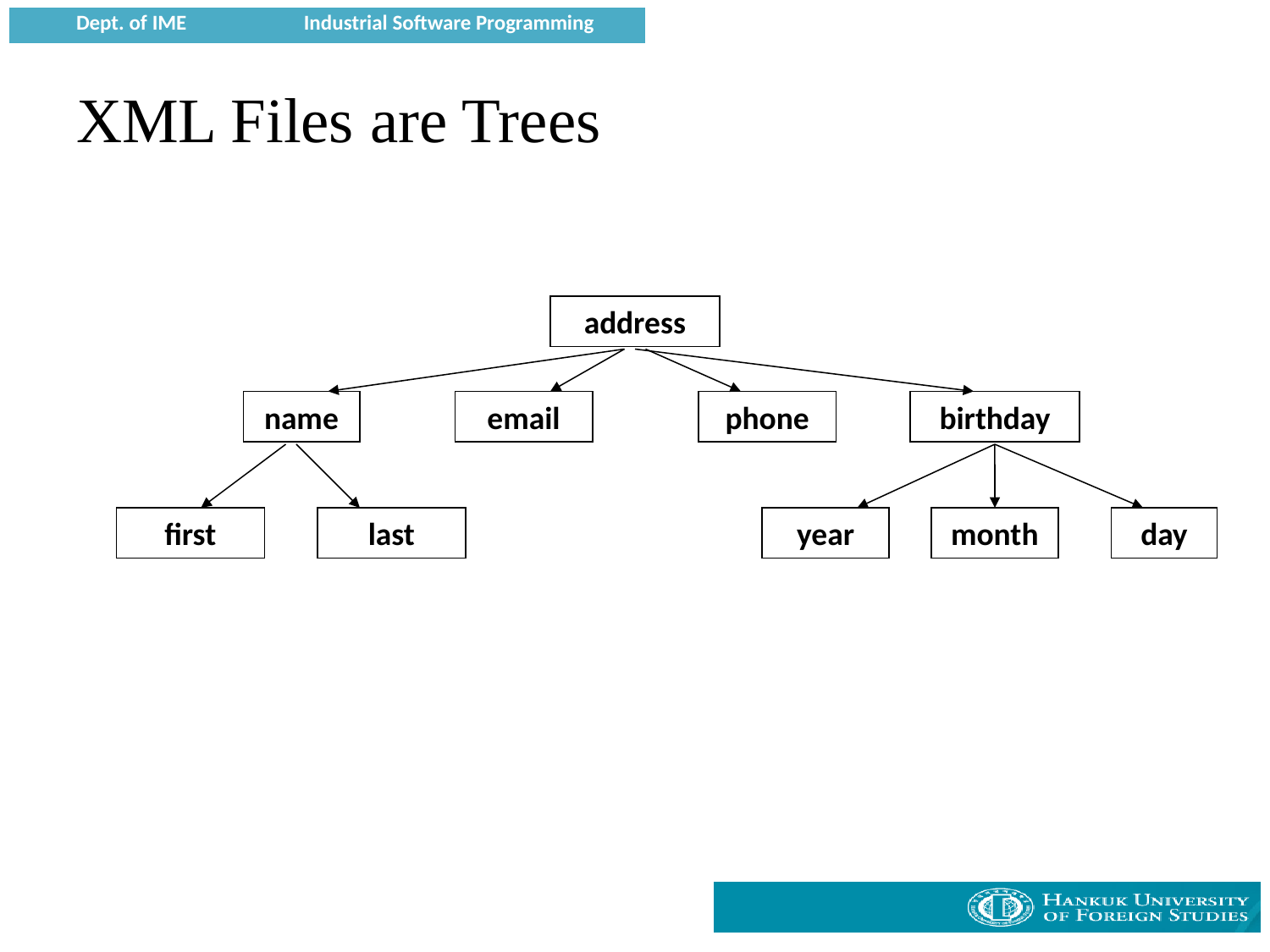

# XML Files are Trees

address

name
email
phone
birthday

first
last
year
month
day